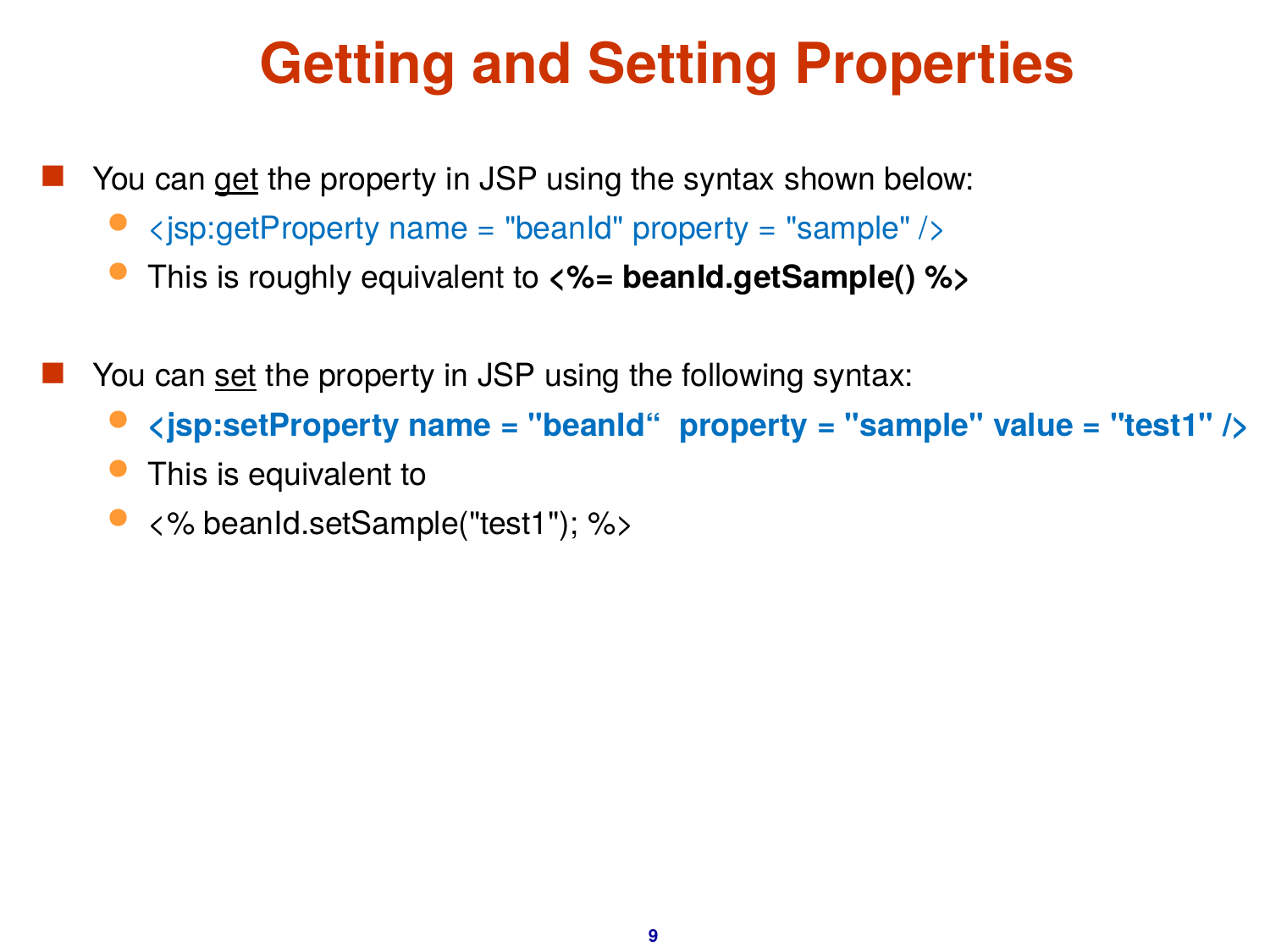

# Getting and Setting Properties
You can get the property in JSP using the syntax shown below:
<jsp:getProperty name = "beanId" property = "sample" />
This is roughly equivalent to <%= beanId.getSample() %>

You can set the property in JSP using the following syntax:
<jsp:setProperty name = "beanId“  property = "sample" value = "test1" />
This is equivalent to
<% beanId.setSample("test1"); %>